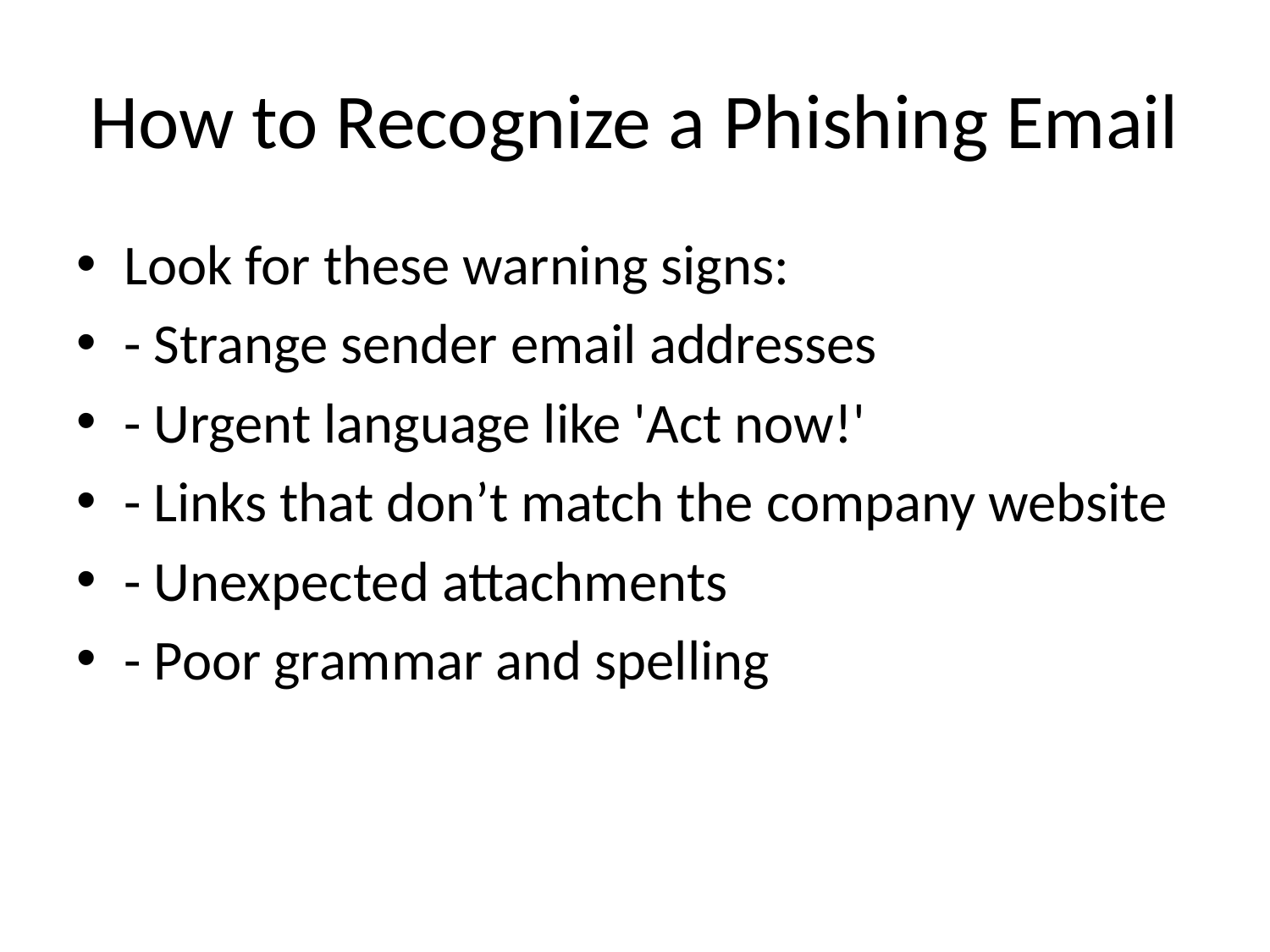

# How to Recognize a Phishing Email
Look for these warning signs:
- Strange sender email addresses
- Urgent language like 'Act now!'
- Links that don’t match the company website
- Unexpected attachments
- Poor grammar and spelling